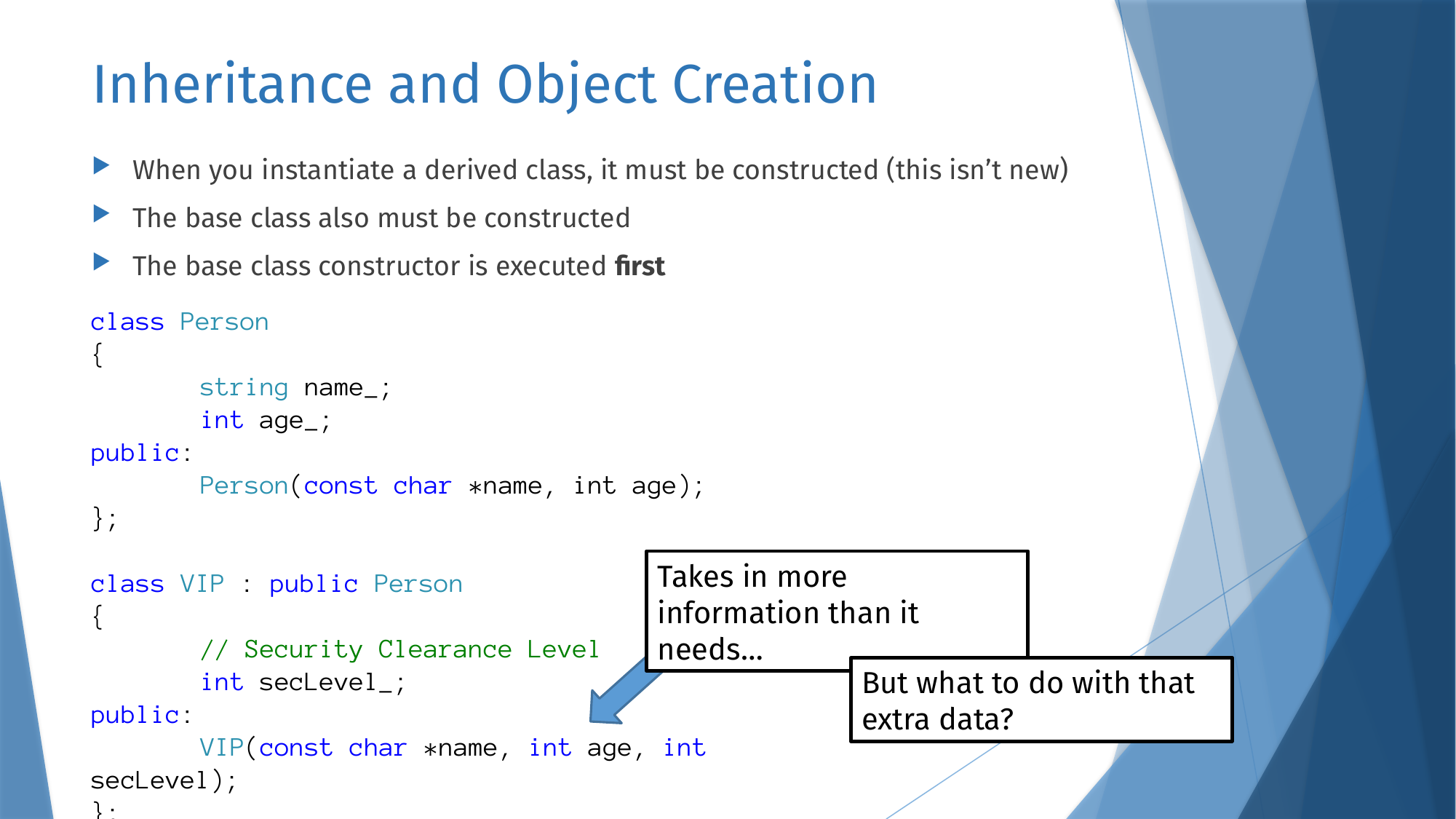

# Inheritance and Object Creation
When you instantiate a derived class, it must be constructed (this isn’t new)
The base class also must be constructed
The base class constructor is executed first
class Person
{
	string name_;
	int age_;
public:
	Person(const char *name, int age);
};

class VIP : public Person
{
	// Security Clearance Level
	int secLevel_;
public:
	VIP(const char *name, int age, int secLevel);
};
Takes in more information than it needs…

But what to do with that extra data?